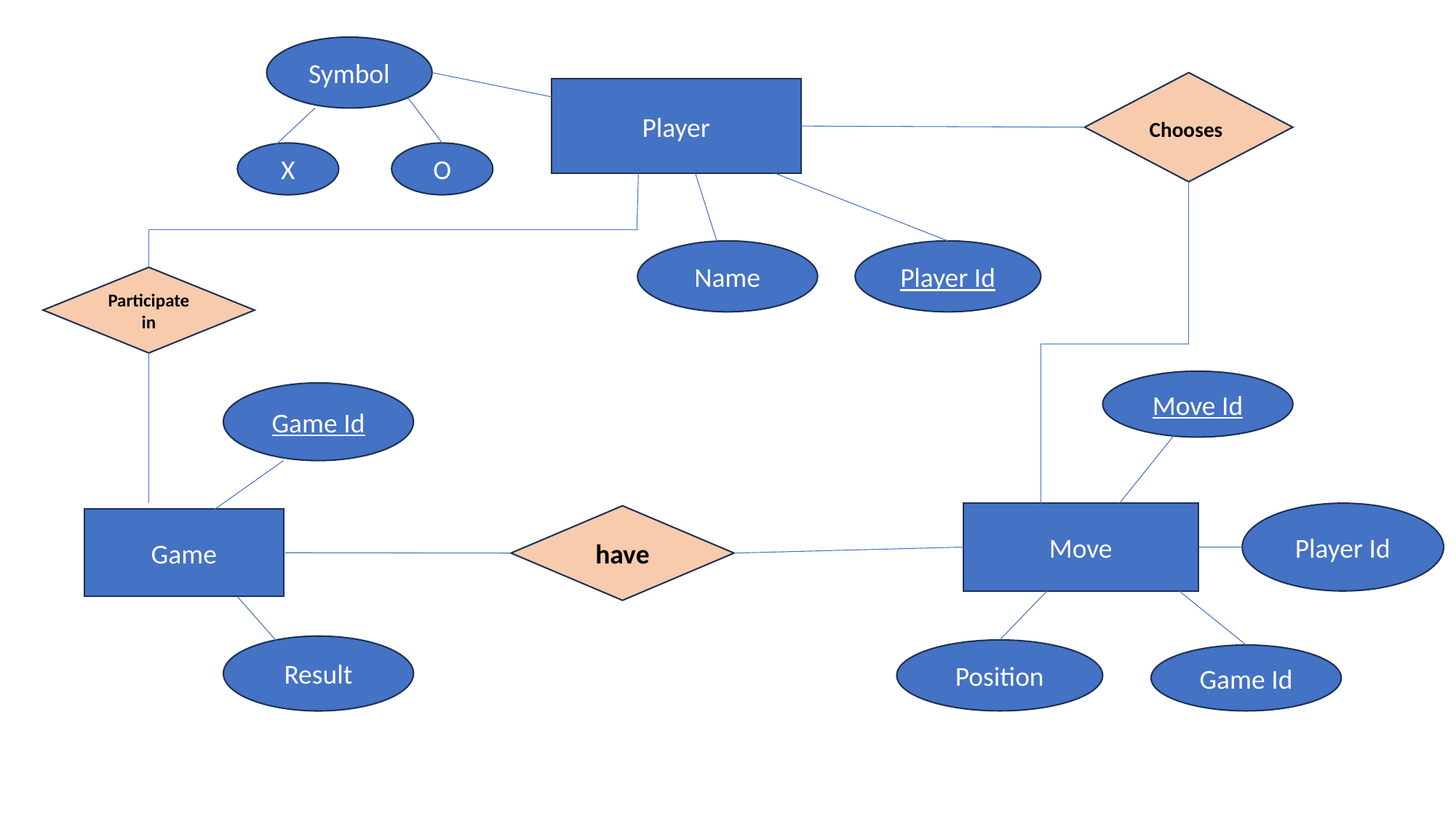

Symbol
Chooses
Player
X
O
Player Id
Name
Participate in
GameId
Move Id
Game Id
Move
Player Id
have
Game
Result
Position
Game Id